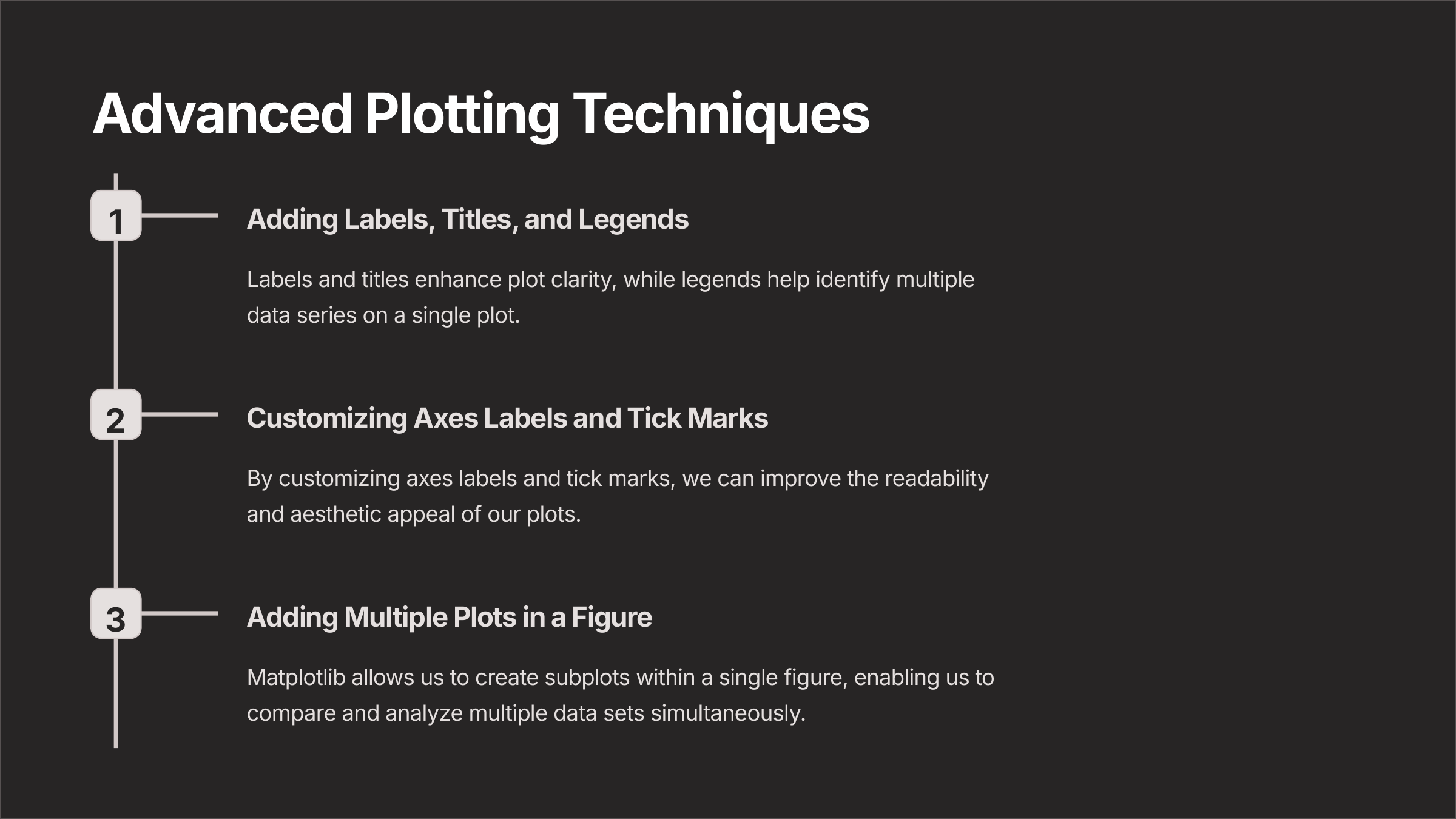

Advanced Plotting Techniques

1
Adding Labels, Titles, and Legends

Labels and titles enhance plot clarity, while legends help identify multiple data series on a single plot.

2
Customizing Axes Labels and Tick Marks

By customizing axes labels and tick marks, we can improve the readability and aesthetic appeal of our plots.

3
Adding Multiple Plots in a Figure

Matplotlib allows us to create subplots within a single figure, enabling us to compare and analyze multiple data sets simultaneously.